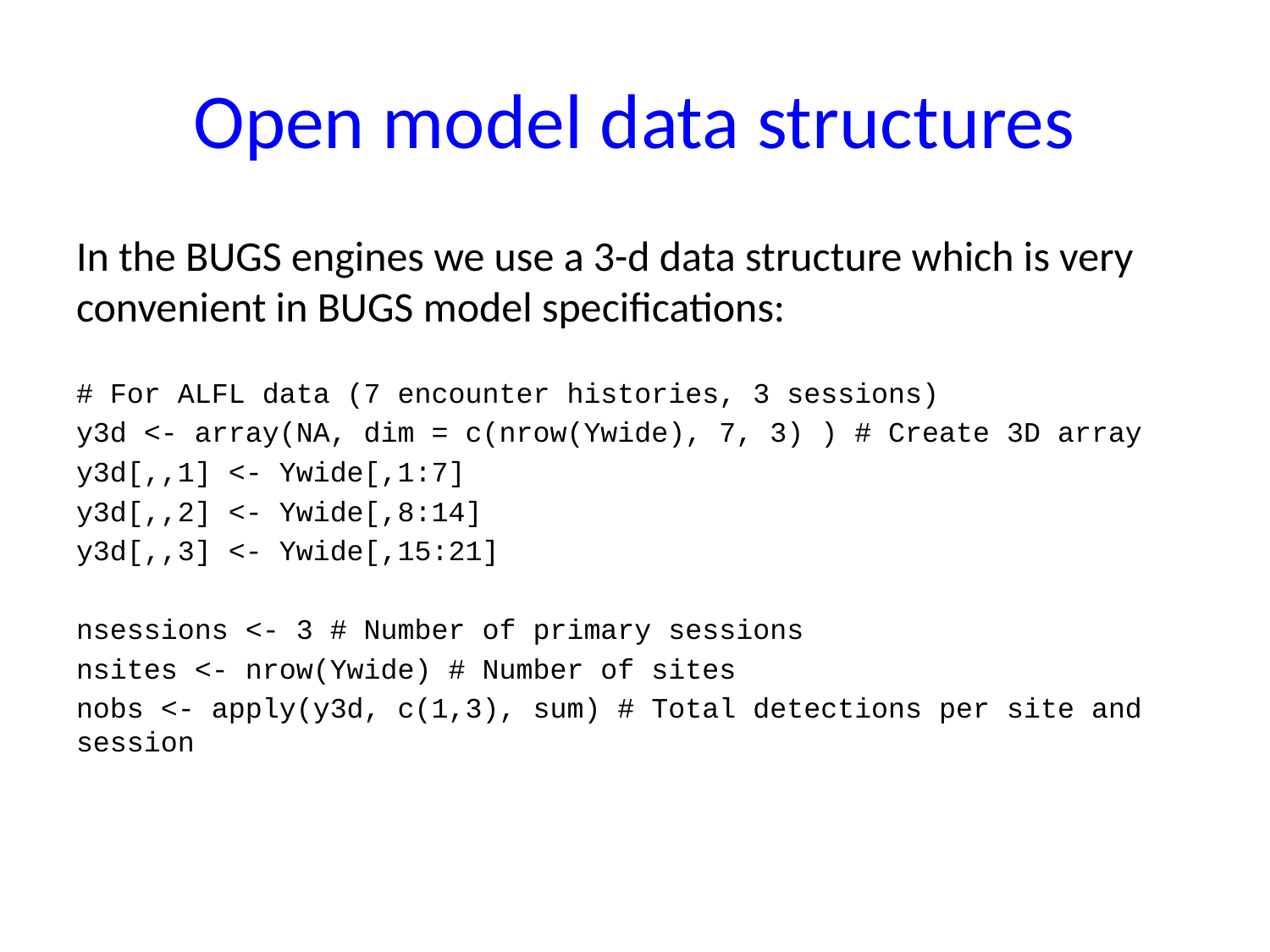

# Open model data structures
In the BUGS engines we use a 3-d data structure which is very convenient in BUGS model specifications:

# For ALFL data (7 encounter histories, 3 sessions)
y3d <- array(NA, dim = c(nrow(Ywide), 7, 3) ) # Create 3D array
y3d[,,1] <- Ywide[,1:7]
y3d[,,2] <- Ywide[,8:14]
y3d[,,3] <- Ywide[,15:21]

nsessions <- 3 # Number of primary sessions
nsites <- nrow(Ywide) # Number of sites
nobs <- apply(y3d, c(1,3), sum) # Total detections per site and session